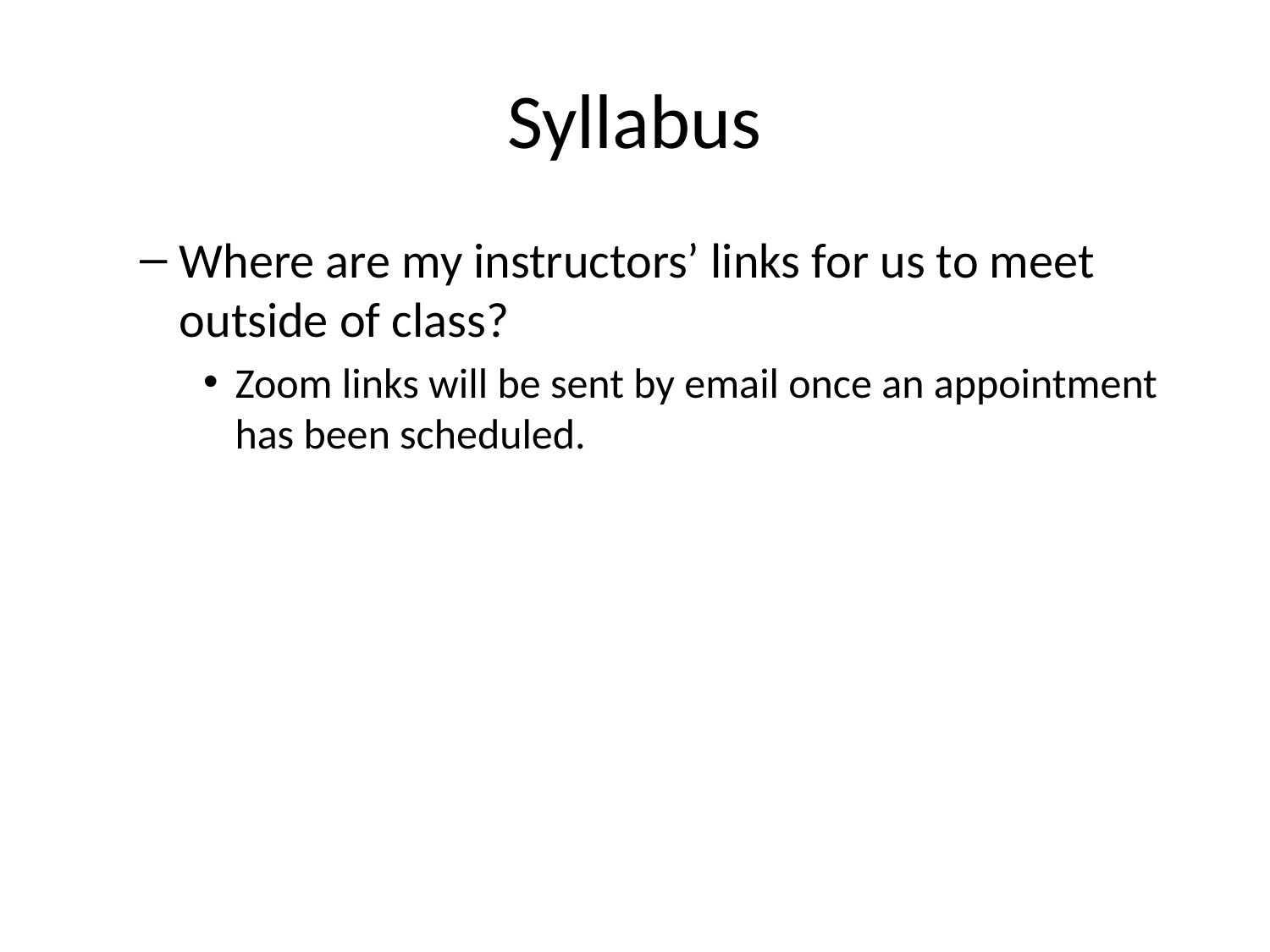

# Syllabus
Where are my instructors’ links for us to meet outside of class?
Zoom links will be sent by email once an appointment has been scheduled.